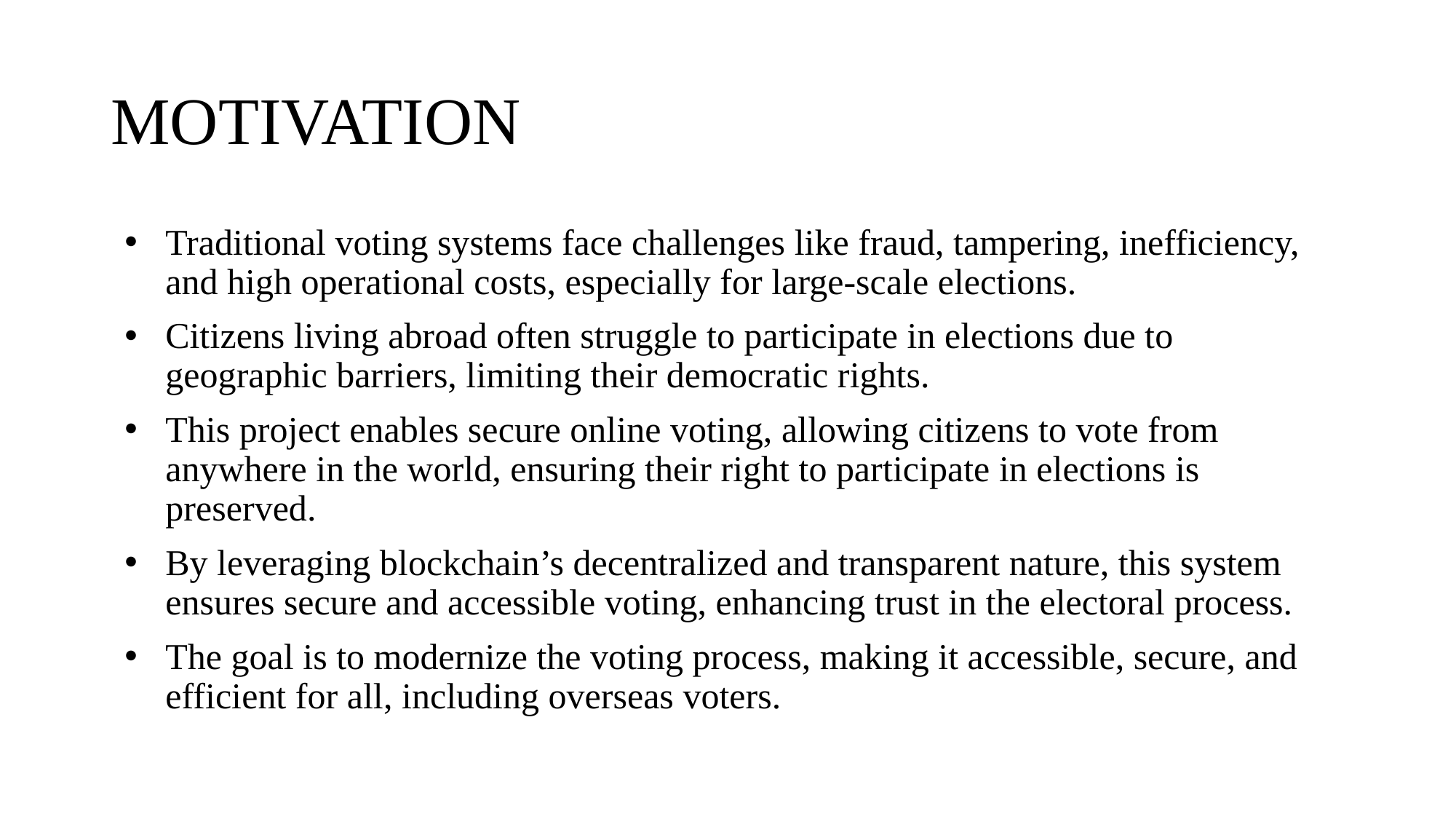

# MOTIVATION
Traditional voting systems face challenges like fraud, tampering, inefficiency, and high operational costs, especially for large-scale elections.
Citizens living abroad often struggle to participate in elections due to geographic barriers, limiting their democratic rights.
This project enables secure online voting, allowing citizens to vote from anywhere in the world, ensuring their right to participate in elections is preserved.
By leveraging blockchain’s decentralized and transparent nature, this system ensures secure and accessible voting, enhancing trust in the electoral process.
The goal is to modernize the voting process, making it accessible, secure, and efficient for all, including overseas voters.